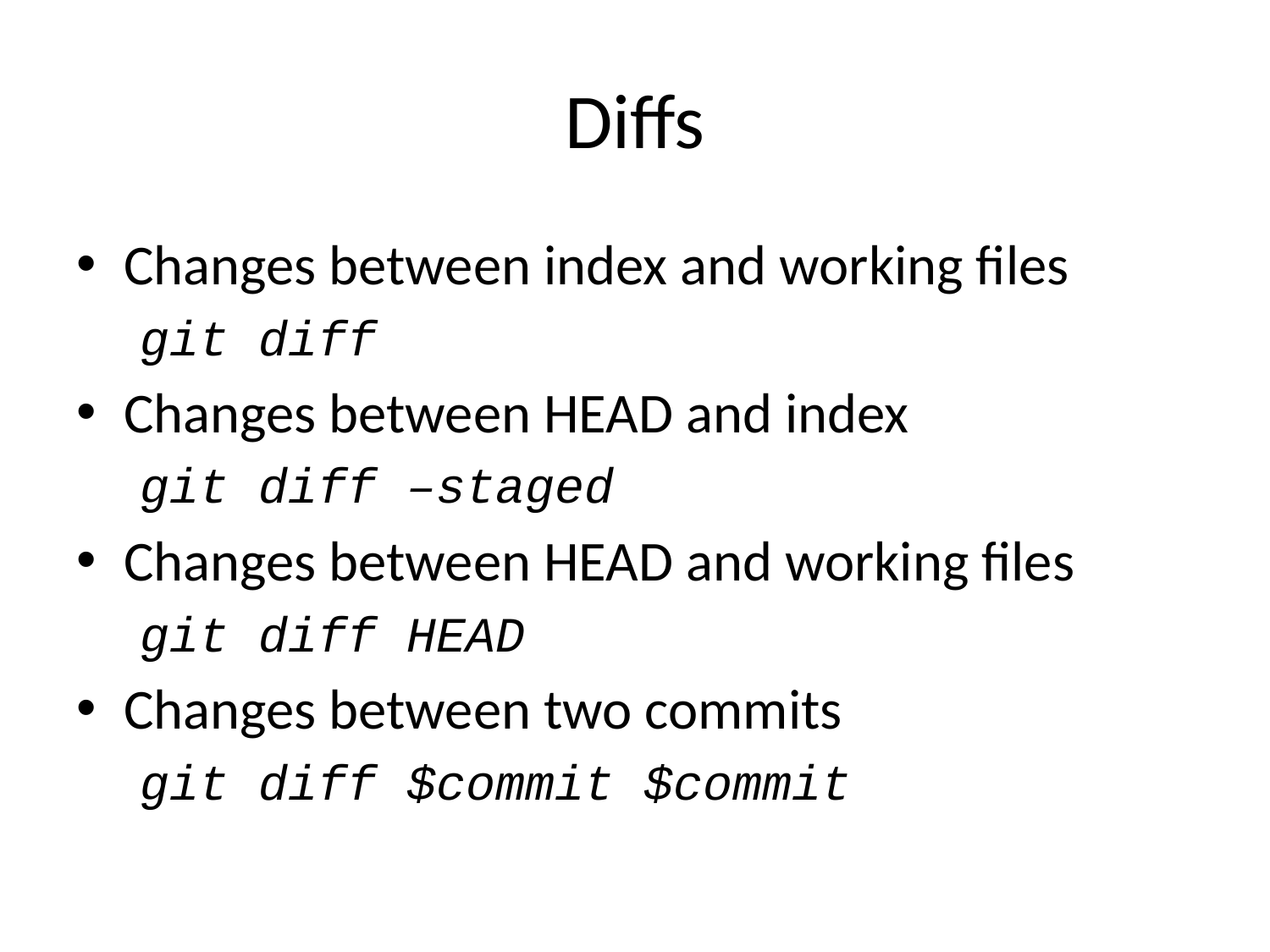

# Diffs
Changes between index and working files
git diff
Changes between HEAD and index
git diff –staged
Changes between HEAD and working files
git diff HEAD
Changes between two commits
git diff $commit $commit